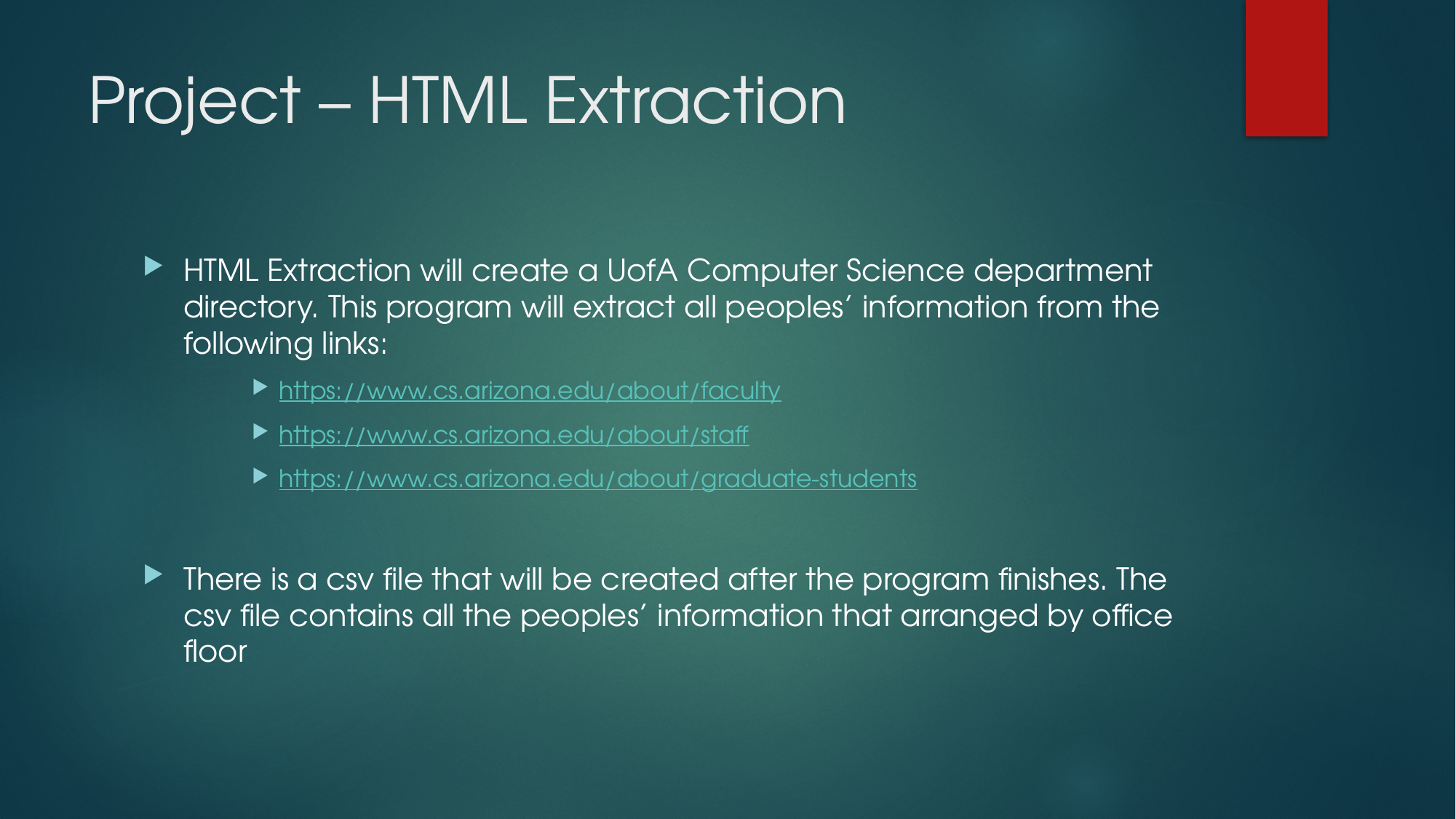

# Project – HTML Extraction
HTML Extraction will create a UofA Computer Science department directory. This program will extract all peoples’ information from the following links:
https://www.cs.arizona.edu/about/faculty
https://www.cs.arizona.edu/about/staff
https://www.cs.arizona.edu/about/graduate-students

There is a csv file that will be created after the program finishes. The csv file contains all the peoples’ information that arranged by office floor